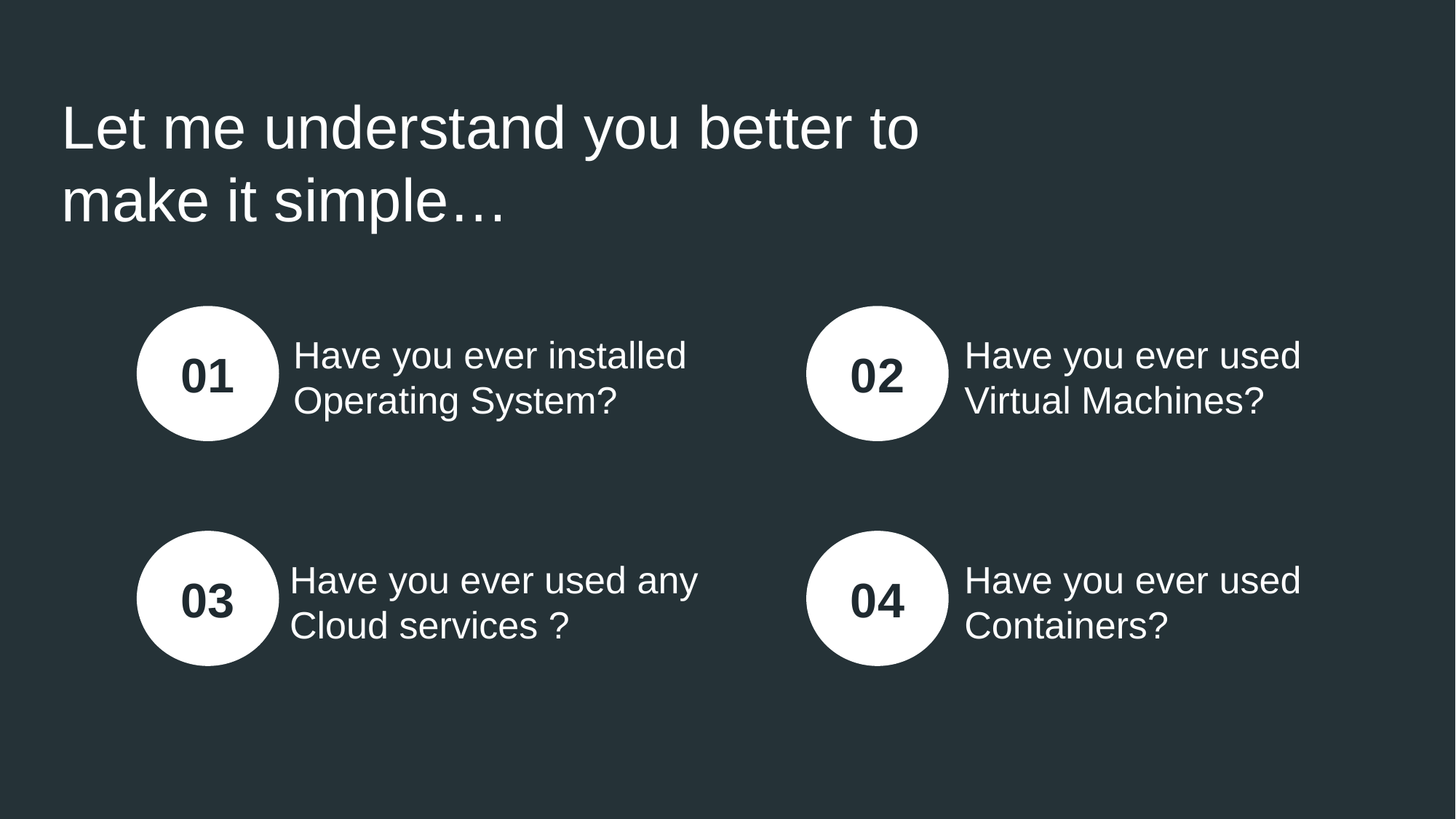

Let me understand you better to
make it simple…
01
Have you ever installed
Operating System?
02
Have you ever used
Virtual Machines?
03
Have you ever used any
Cloud services ?
04
Have you ever used
Containers?